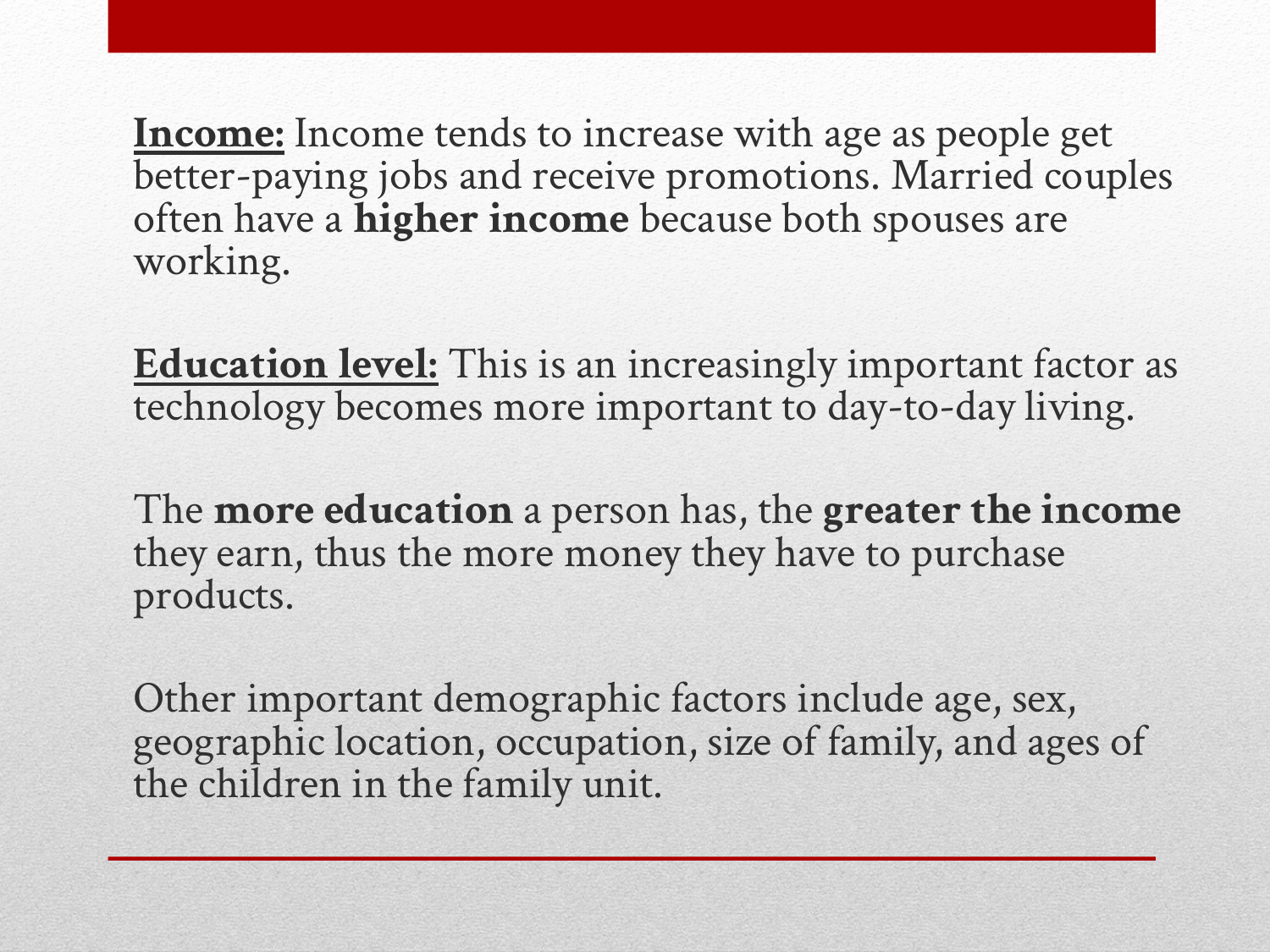

Income: Income tends to increase with age as people get better-paying jobs and receive promotions. Married couples often have a higher income because both spouses are working.

	Education level: This is an increasingly important factor as technology becomes more important to day-to-day living.

	The more education a person has, the greater the income they earn, thus the more money they have to purchase products.

	Other important demographic factors include age, sex, geographic location, occupation, size of family, and ages of the children in the family unit.